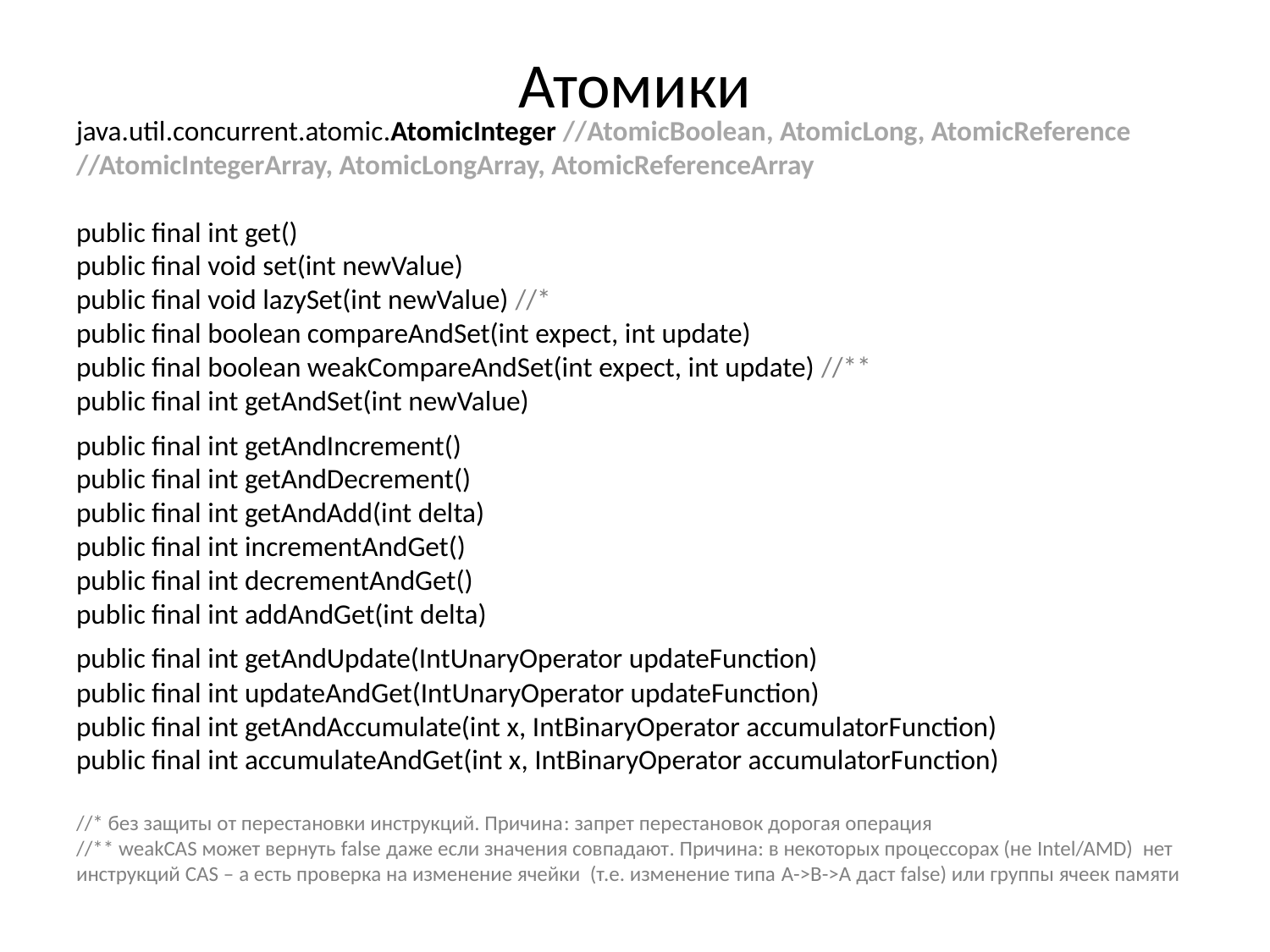

# Атомики
java.util.concurrent.atomic.AtomicInteger //AtomicBoolean, AtomicLong, AtomicReference
//AtomicIntegerArray, AtomicLongArray, AtomicReferenceArray

public final int get()
public final void set(int newValue)
public final void lazySet(int newValue) //*
public final boolean compareAndSet(int expect, int update)
public final boolean weakCompareAndSet(int expect, int update) //**
public final int getAndSet(int newValue)
public final int getAndIncrement()
public final int getAndDecrement()
public final int getAndAdd(int delta)
public final int incrementAndGet()
public final int decrementAndGet()
public final int addAndGet(int delta)
public final int getAndUpdate(IntUnaryOperator updateFunction)
public final int updateAndGet(IntUnaryOperator updateFunction)
public final int getAndAccumulate(int x, IntBinaryOperator accumulatorFunction)
public final int accumulateAndGet(int x, IntBinaryOperator accumulatorFunction)
//* без защиты от перестановки инструкций. Причина: запрет перестановок дорогая операция
//** weakCAS может вернуть false даже если значения совпадают. Причина: в некоторых процессорах (не Intel/AMD)  нет инструкций CAS – а есть проверка на изменение ячейки  (т.е. изменение типа A->B->A даст false) или группы ячеек памяти